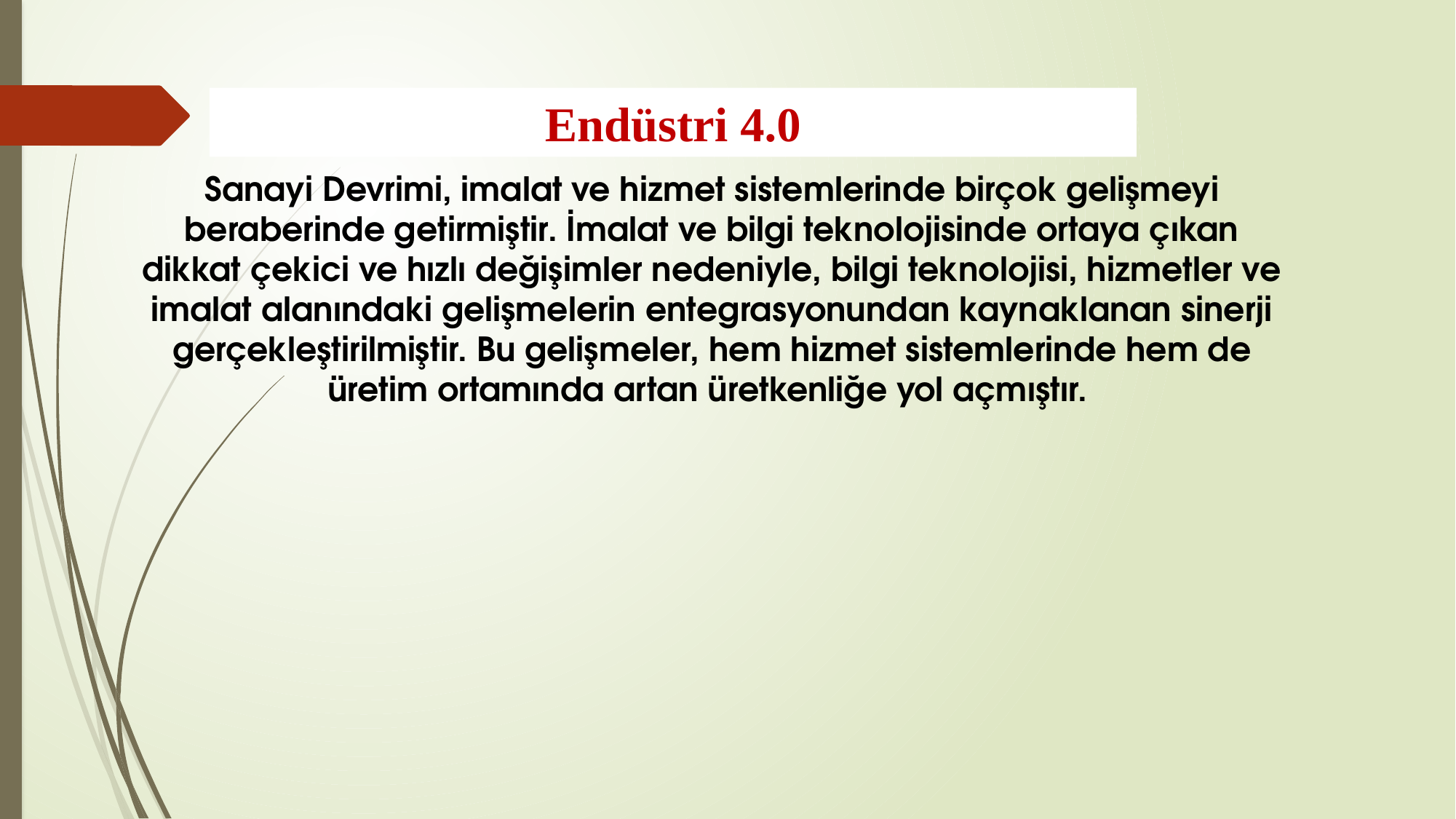

Endüstri 4.0
Sanayi Devrimi, imalat ve hizmet sistemlerinde birçok gelişmeyi beraberinde getirmiştir. İmalat ve bilgi teknolojisinde ortaya çıkan dikkat çekici ve hızlı değişimler nedeniyle, bilgi teknolojisi, hizmetler ve imalat alanındaki gelişmelerin entegrasyonundan kaynaklanan sinerji gerçekleştirilmiştir. Bu gelişmeler, hem hizmet sistemlerinde hem de üretim ortamında artan üretkenliğe yol açmıştır.